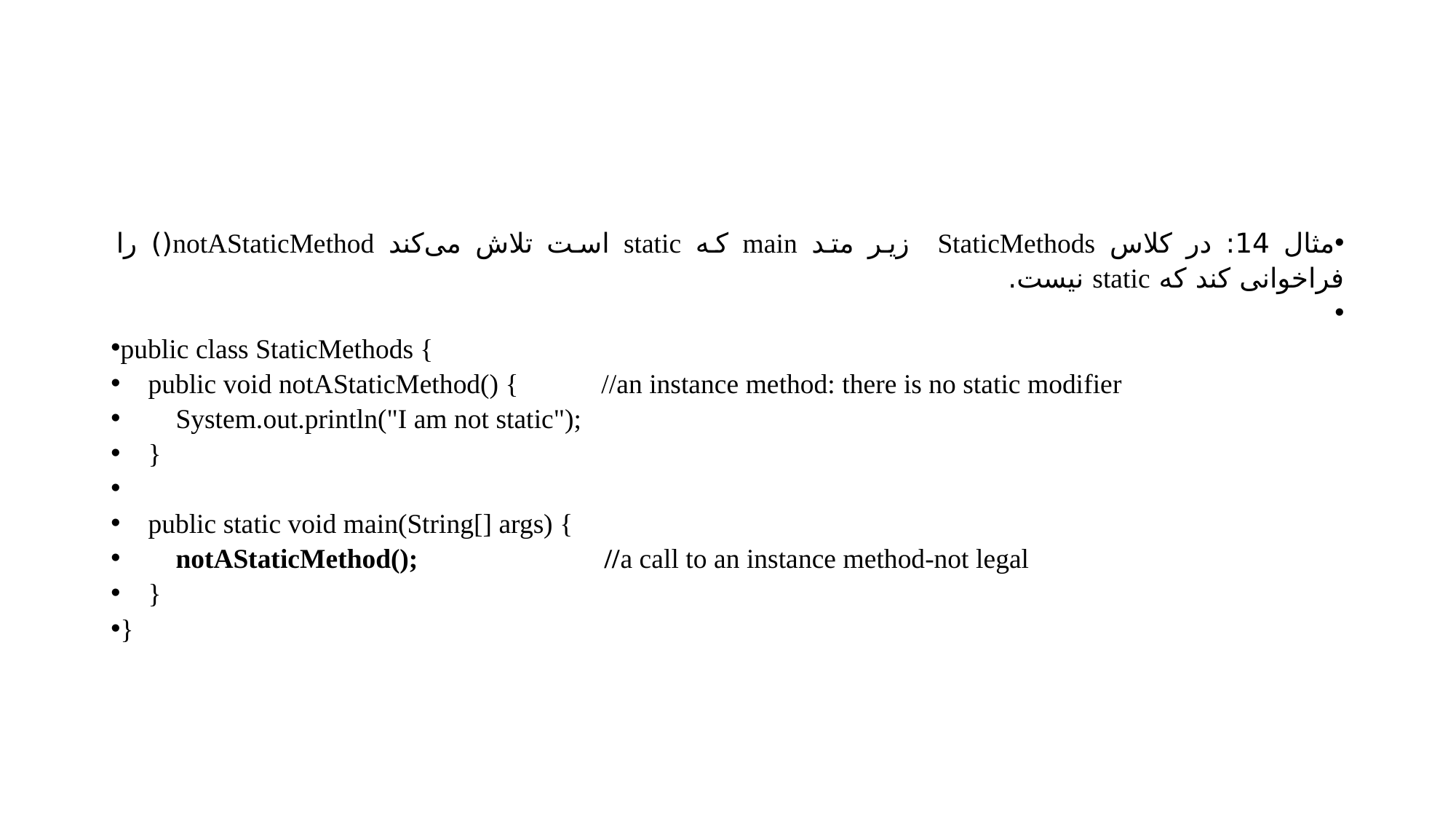

#
مثال 14: در کلاس StaticMethods  زیر متد main که static است تلاش می‌کند notAStaticMethod() را فراخوانی کند که static نیست.

public class StaticMethods {
    public void notAStaticMethod() {            //an instance method: there is no static modifier
        System.out.println("I am not static");
    }

    public static void main(String[] args) {
        notAStaticMethod();                           //a call to an instance method-not legal
    }
}